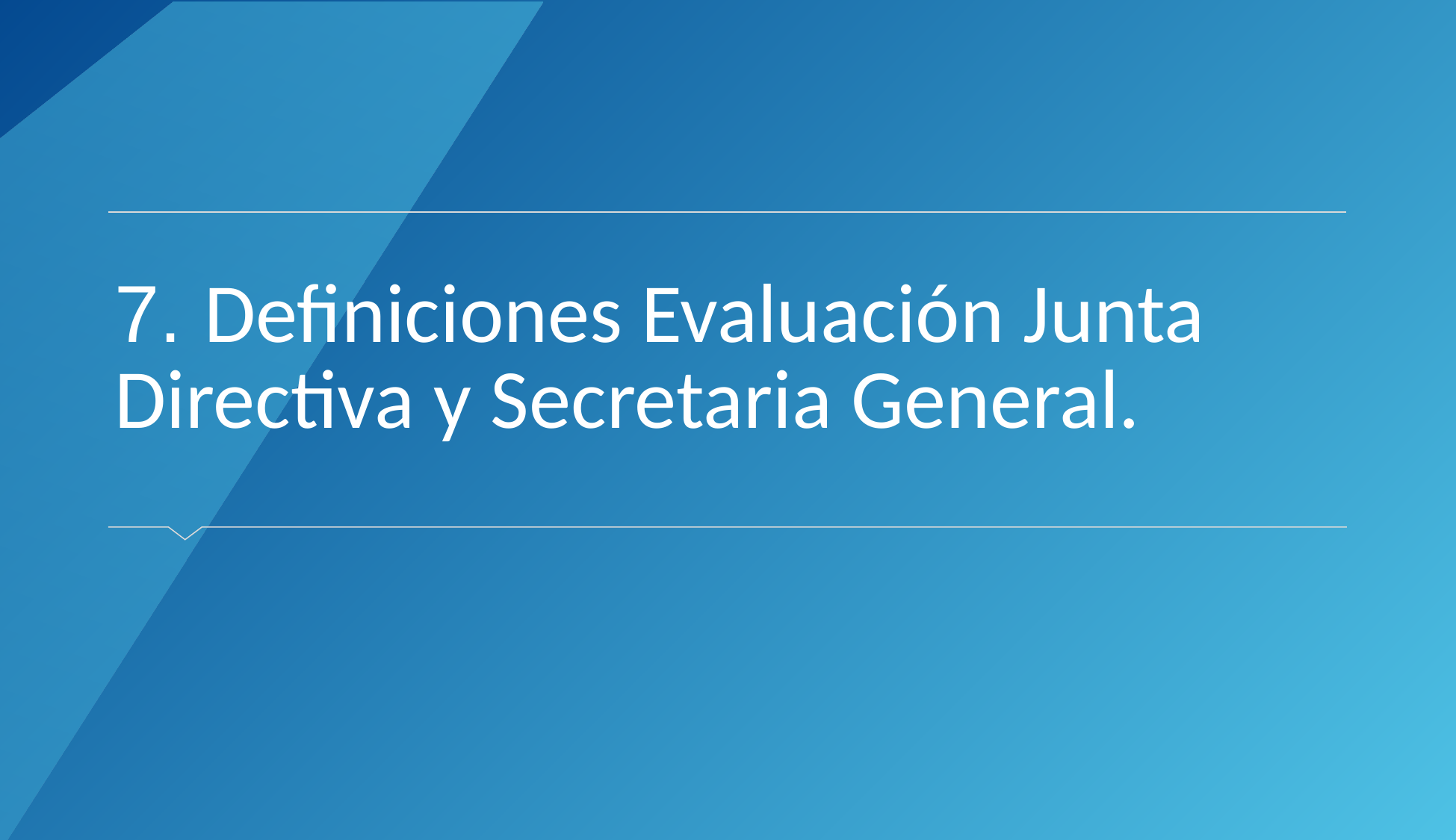

# 7. Definiciones Evaluación Junta Directiva y Secretaria General.